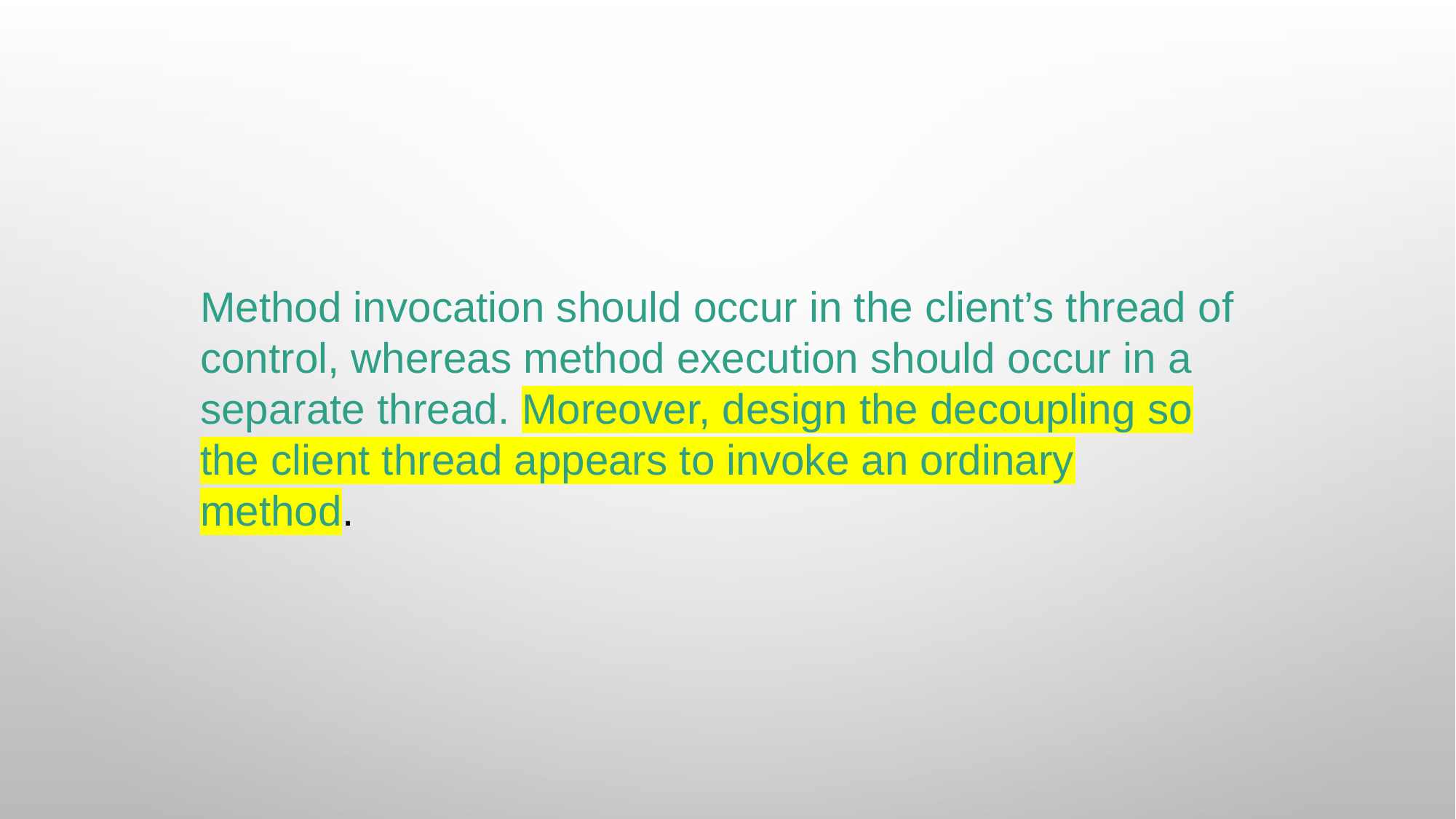

Method invocation should occur in the client’s thread of control, whereas method execution should occur in a separate thread. Moreover, design the decoupling so the client thread appears to invoke an ordinary method.